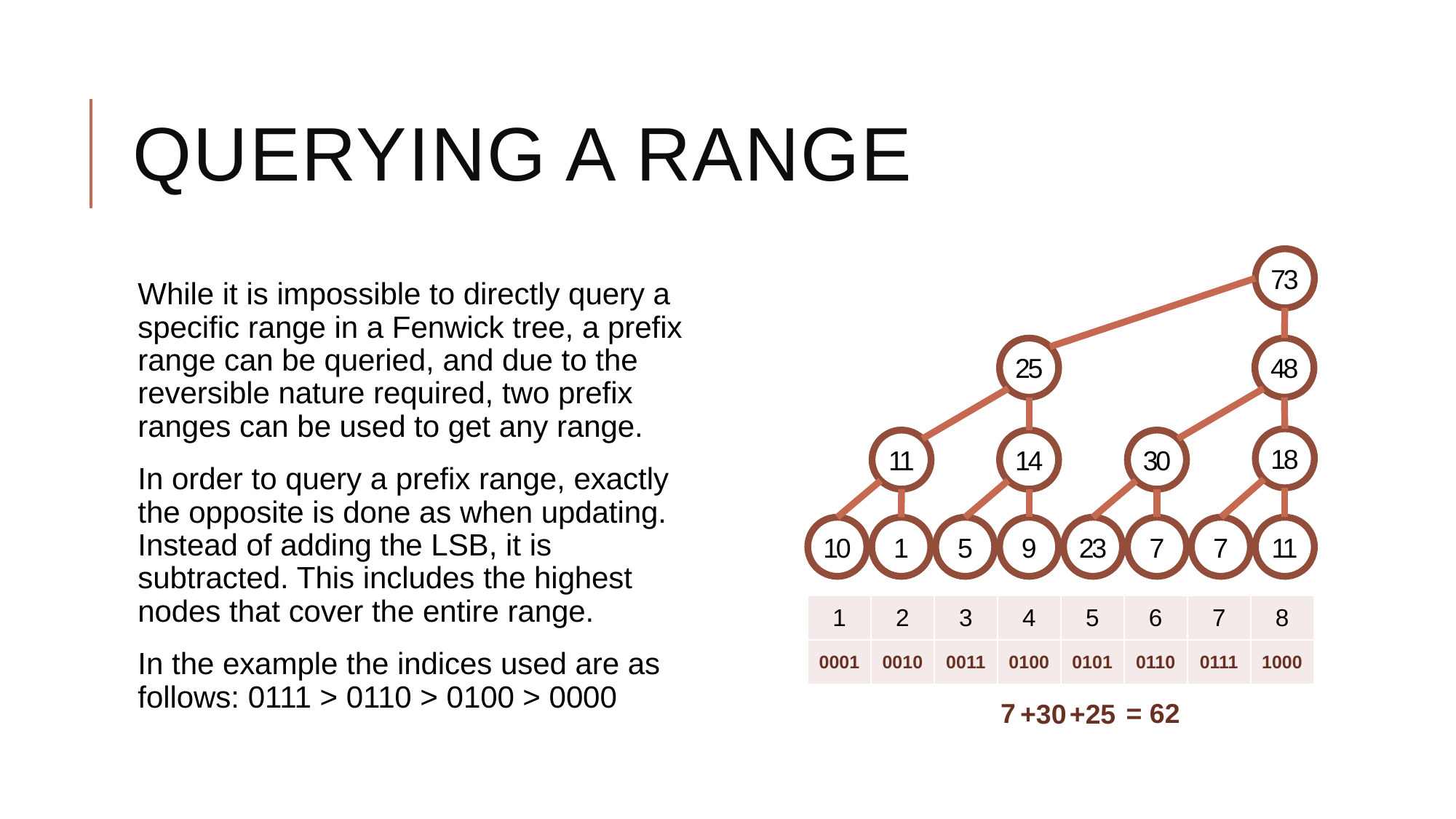

# Querying a Range
73
While it is impossible to directly query a specific range in a Fenwick tree, a prefix range can be queried, and due to the reversible nature required, two prefix ranges can be used to get any range.
In order to query a prefix range, exactly the opposite is done as when updating. Instead of adding the LSB, it is subtracted. This includes the highest nodes that cover the entire range.
In the example the indices used are as follows: 0111 > 0110 > 0100 > 0000

25
48
18
11
14
30
11
10
1
5
9
23
7
7
| 1 | 2 | 3 | 4 | 5 | 6 | 7 | 8 |
| --- | --- | --- | --- | --- | --- | --- | --- |
| 0001 | 0010 | 0011 | 0100 | 0101 | 0110 | 0111 | 1000 |
7
 = 62
+30
+25